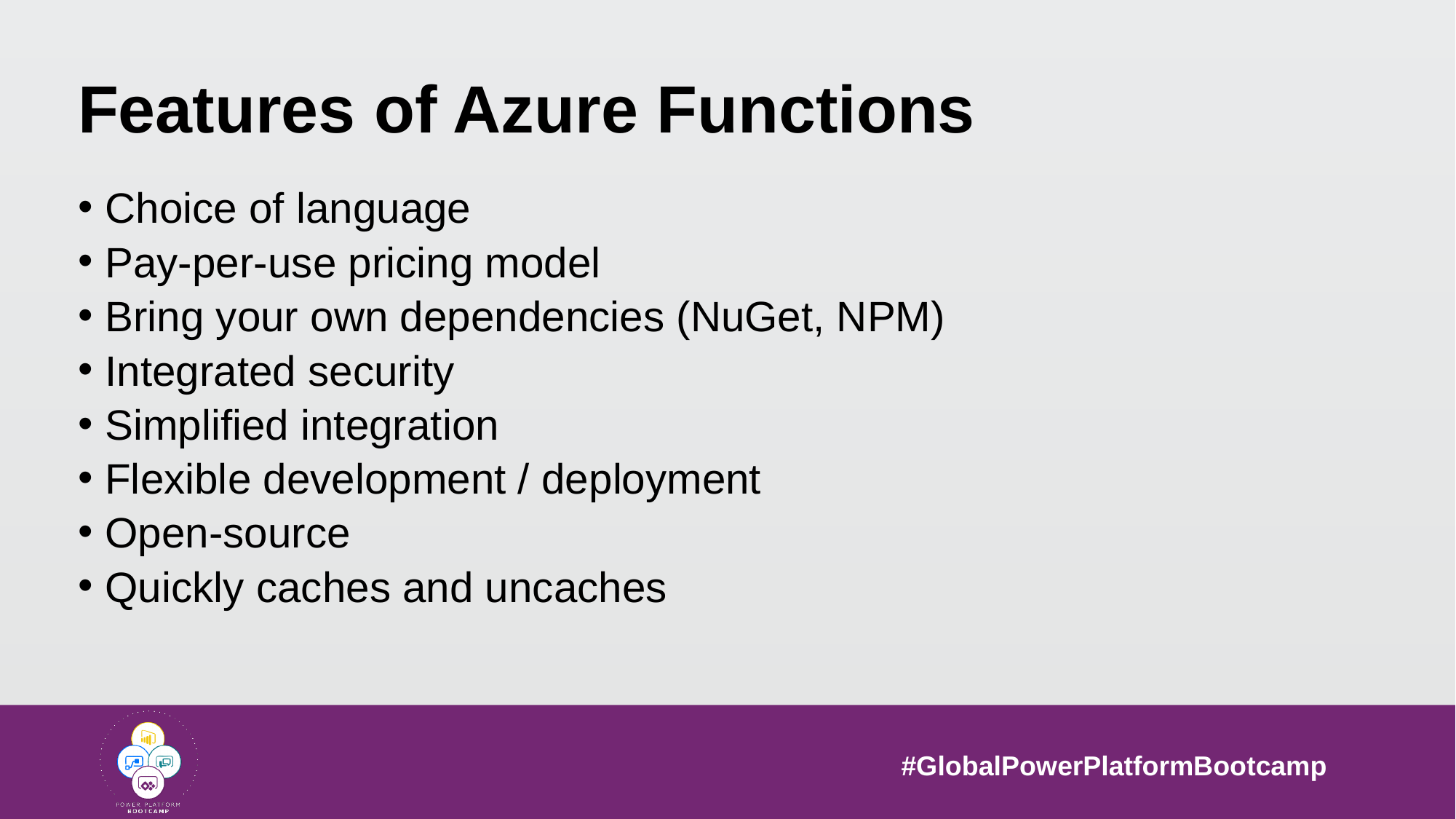

# Features of Azure Functions
Choice of language
Pay-per-use pricing model
Bring your own dependencies (NuGet, NPM)
Integrated security
Simplified integration
Flexible development / deployment
Open-source
Quickly caches and uncaches